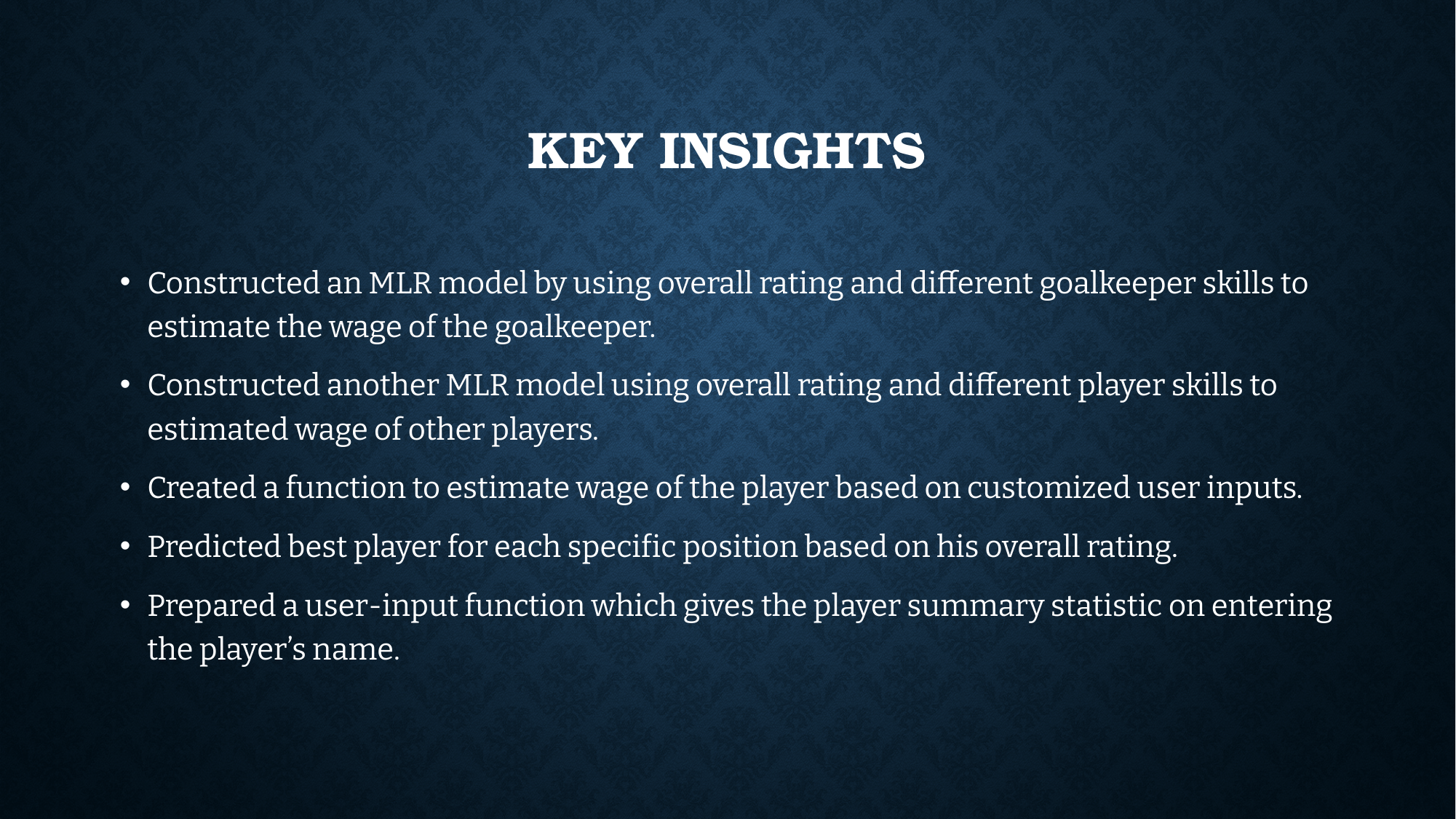

# Key Insights
Constructed an MLR model by using overall rating and different goalkeeper skills to estimate the wage of the goalkeeper.
Constructed another MLR model using overall rating and different player skills to estimated wage of other players.
Created a function to estimate wage of the player based on customized user inputs.
Predicted best player for each specific position based on his overall rating.
Prepared a user-input function which gives the player summary statistic on entering the player’s name.